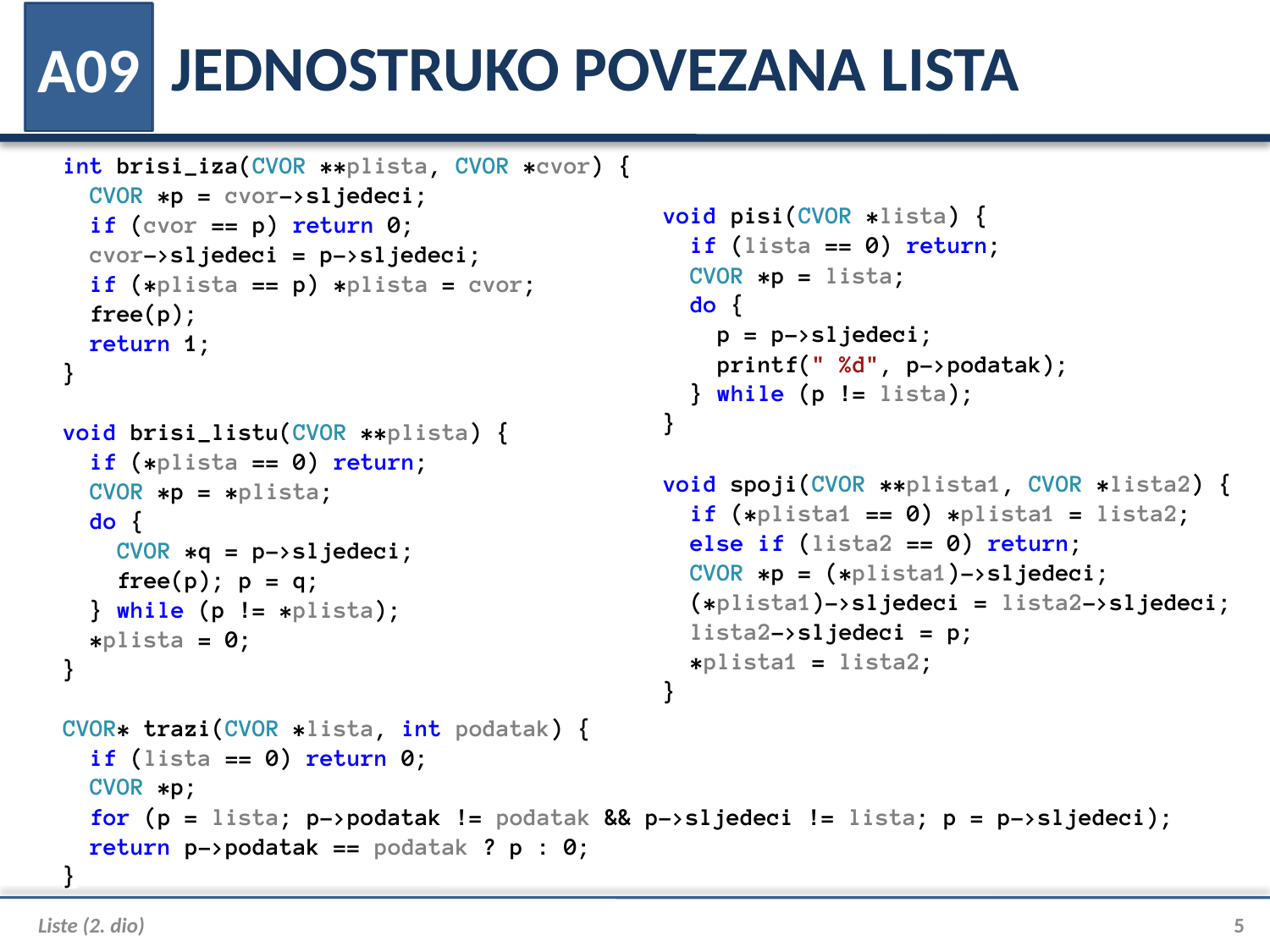

# JEDNOSTRUKO POVEZANA LISTA
A09
int brisi_iza(CVOR **plista, CVOR *cvor) {
  CVOR *p = cvor->sljedeci;
  if (cvor == p) return 0;
  cvor->sljedeci = p->sljedeci;
  if (*plista == p) *plista = cvor;
  free(p);
  return 1;
}

void brisi_listu(CVOR **plista) {
  if (*plista == 0) return;
  CVOR *p = *plista;
  do {
    CVOR *q = p->sljedeci;
    free(p); p = q;
  } while (p != *plista);
  *plista = 0;
}

CVOR* trazi(CVOR *lista, int podatak) {
  if (lista == 0) return 0;
  CVOR *p;
  for (p = lista; p->podatak != podatak && p->sljedeci != lista; p = p->sljedeci);
  return p->podatak == podatak ? p : 0;
}
void pisi(CVOR *lista) {
  if (lista == 0) return;
  CVOR *p = lista;
  do {
    p = p->sljedeci;
    printf(" %d", p->podatak);
  } while (p != lista);
}
void spoji(CVOR **plista1, CVOR *lista2) {
  if (*plista1 == 0) *plista1 = lista2;
  else if (lista2 == 0) return;
  CVOR *p = (*plista1)->sljedeci;
  (*plista1)->sljedeci = lista2->sljedeci;
  lista2->sljedeci = p;
  *plista1 = lista2;
}
Liste (2. dio)
5